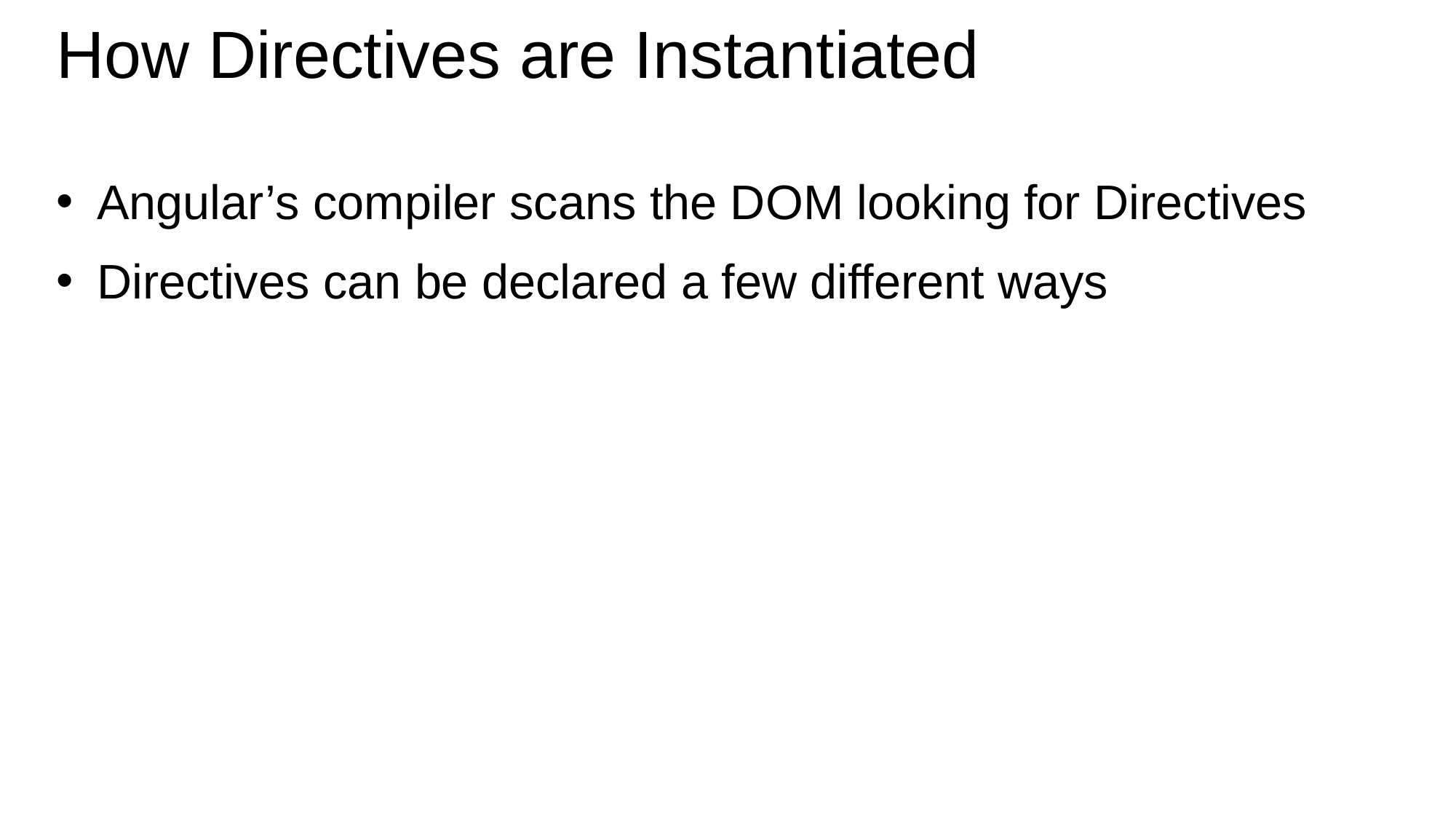

# How Directives are Instantiated
Angular’s compiler scans the DOM looking for Directives
Directives can be declared a few different ways